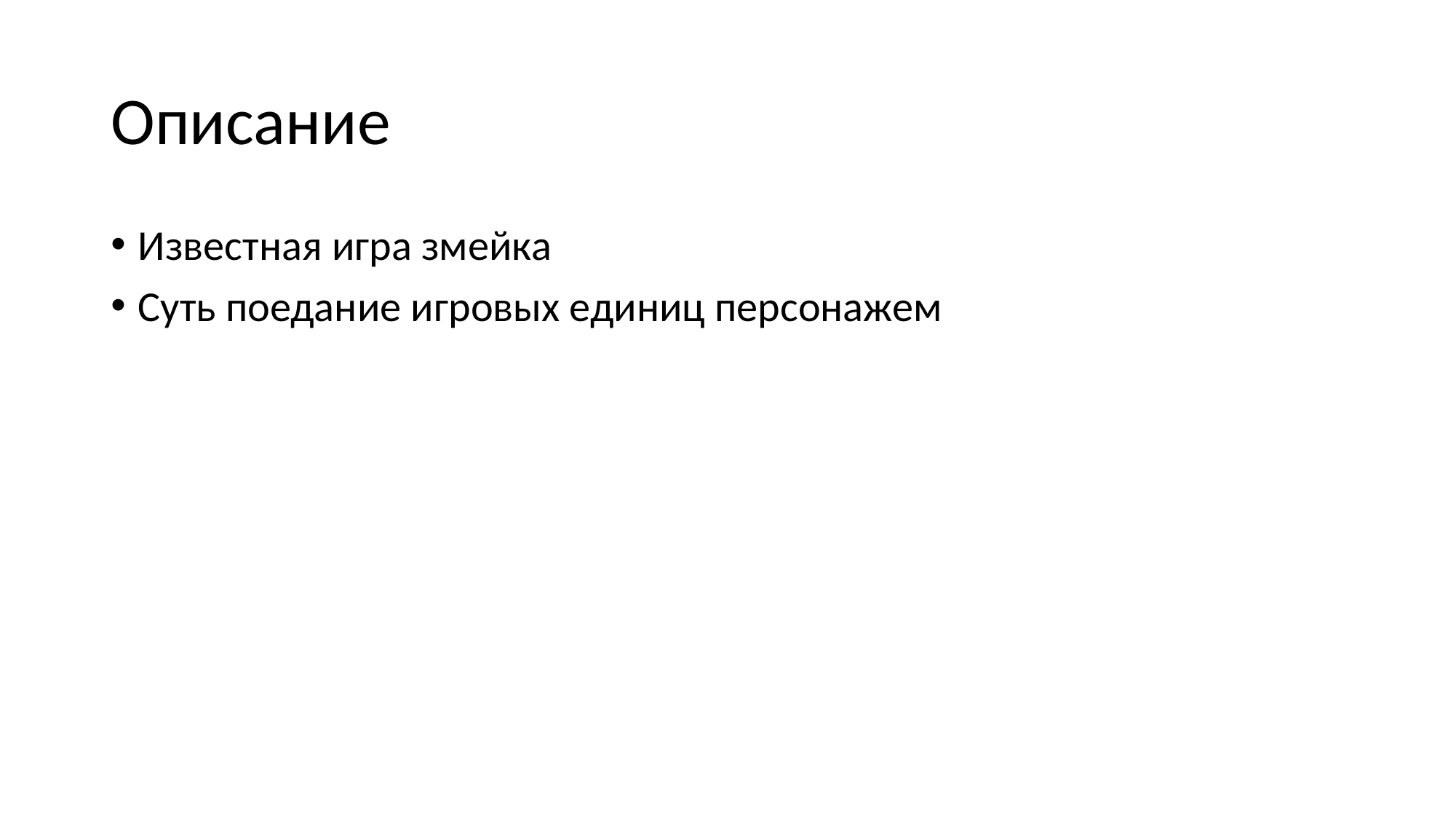

# Описание
Известная игра змейка
Суть поедание игровых единиц персонажем